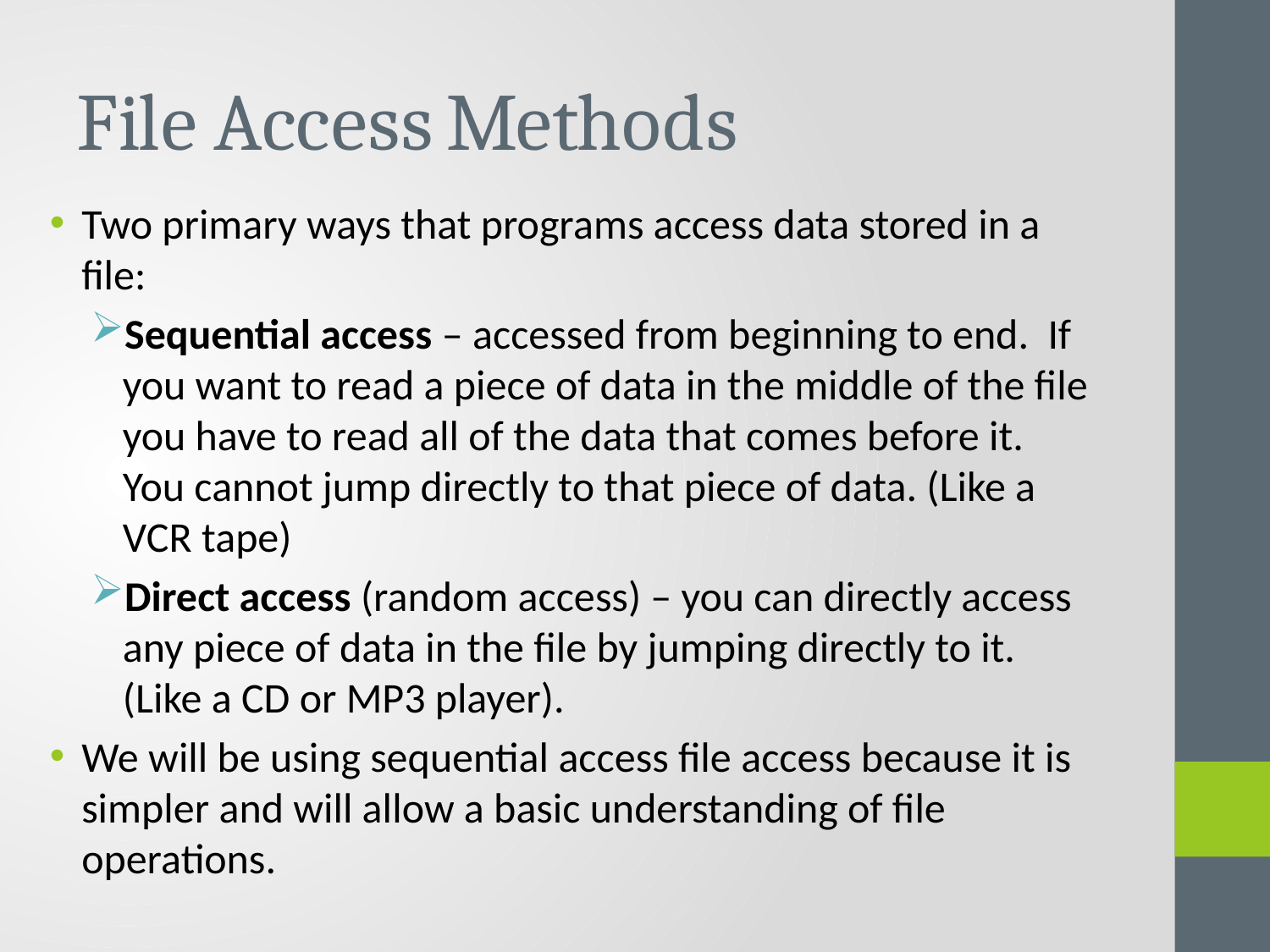

# File Access Methods
Two primary ways that programs access data stored in a file:
Sequential access – accessed from beginning to end.  If you want to read a piece of data in the middle of the file you have to read all of the data that comes before it.   You cannot jump directly to that piece of data. (Like a VCR tape)
Direct access (random access) – you can directly access any piece of data in the file by jumping directly to it. (Like a CD or MP3 player).
We will be using sequential access file access because it is simpler and will allow a basic understanding of file operations.